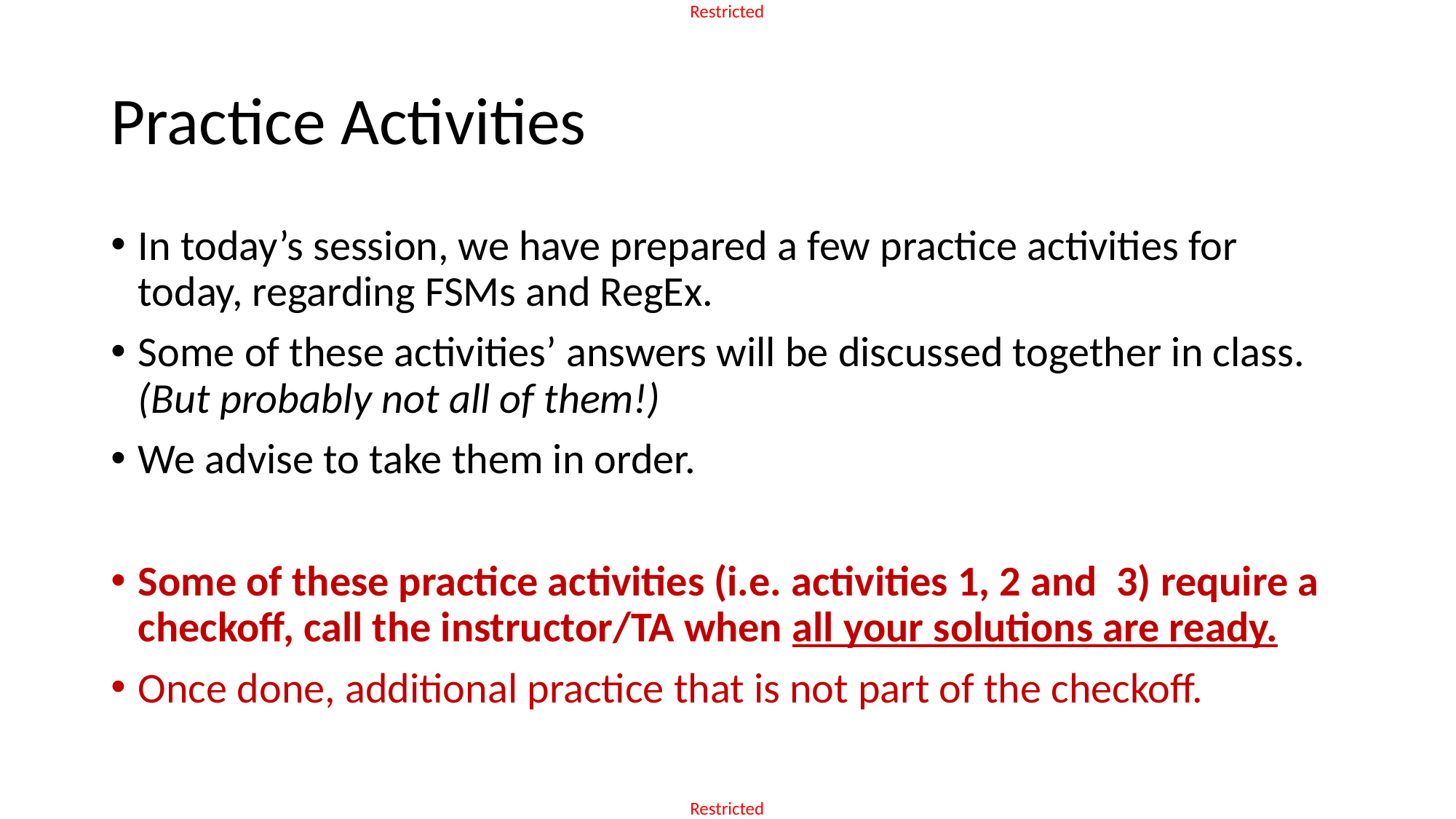

# Practice Activities
In today’s session, we have prepared a few practice activities for today, regarding FSMs and RegEx.
Some of these activities’ answers will be discussed together in class.
(But probably not all of them!)
We advise to take them in order.

Some of these practice activities (i.e. activities 1, 2 and  3) require a checkoff, call the instructor/TA when all your solutions are ready.
Once done, additional practice that is not part of the checkoff.